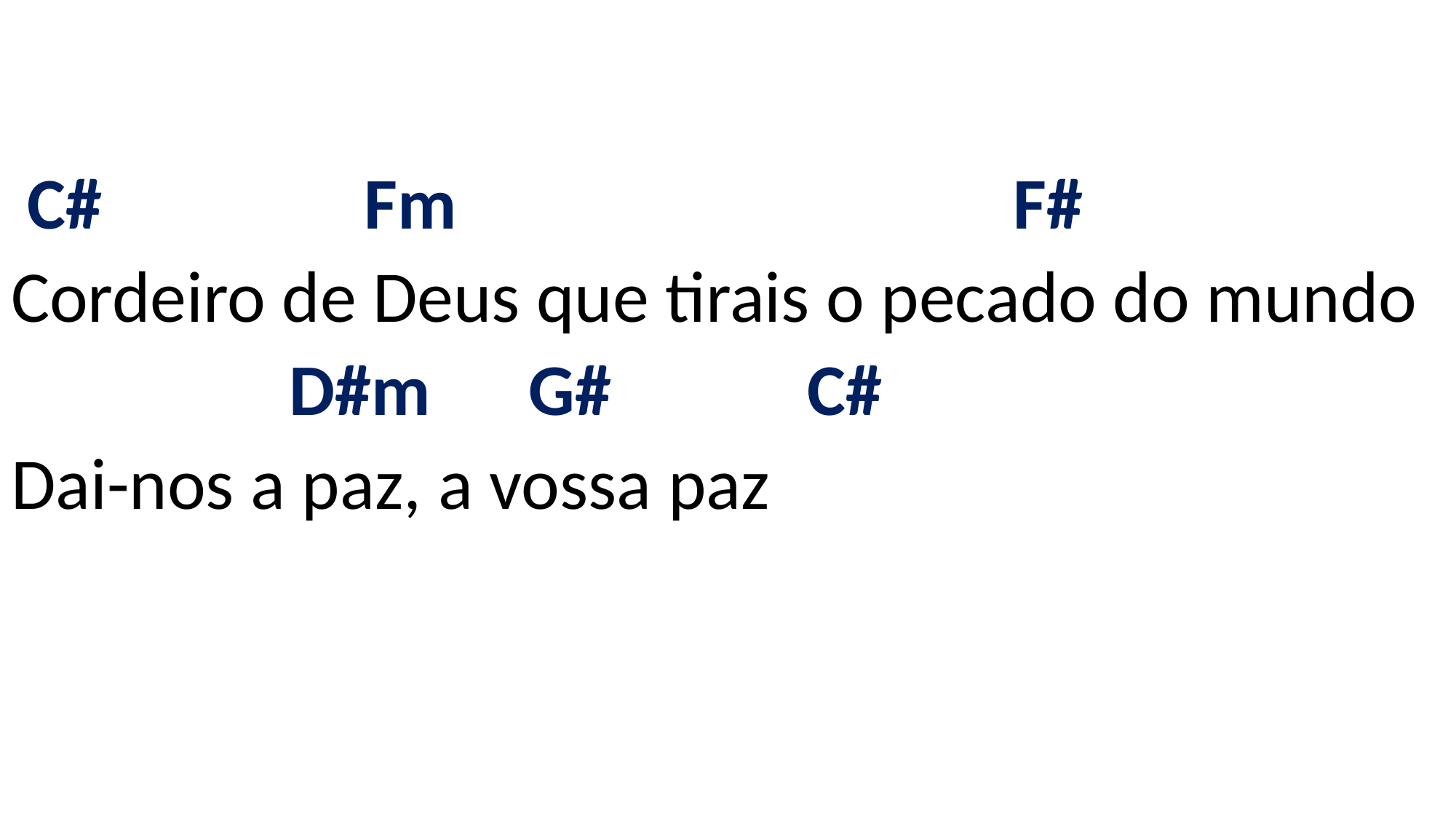

# C#                Fm                                  F# Cordeiro de Deus que tirais o pecado do mundo D#m      G#            C# Dai-nos a paz, a vossa paz